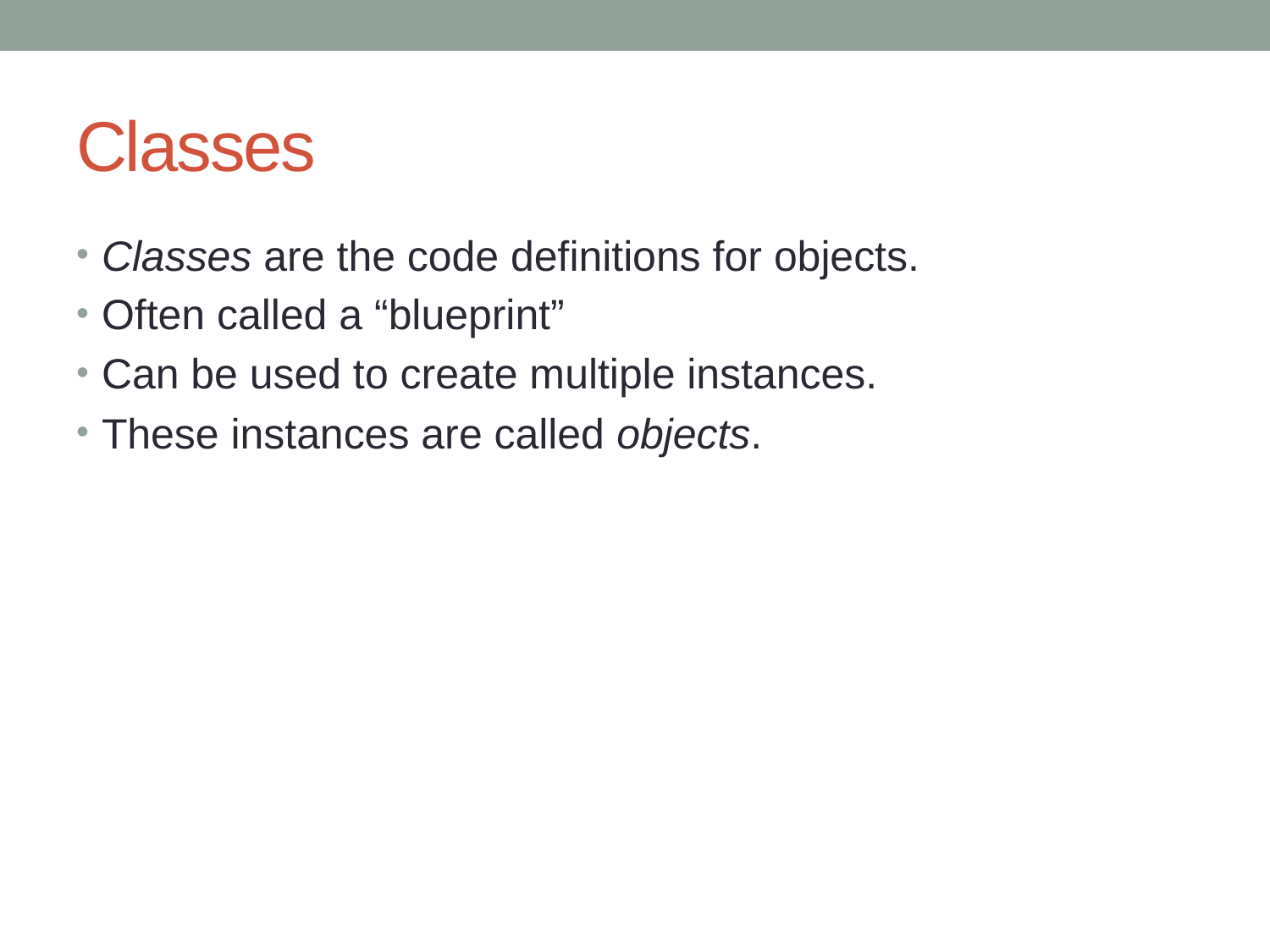

# Classes
Classes are the code definitions for objects.
Often called a “blueprint”
Can be used to create multiple instances.
These instances are called objects.